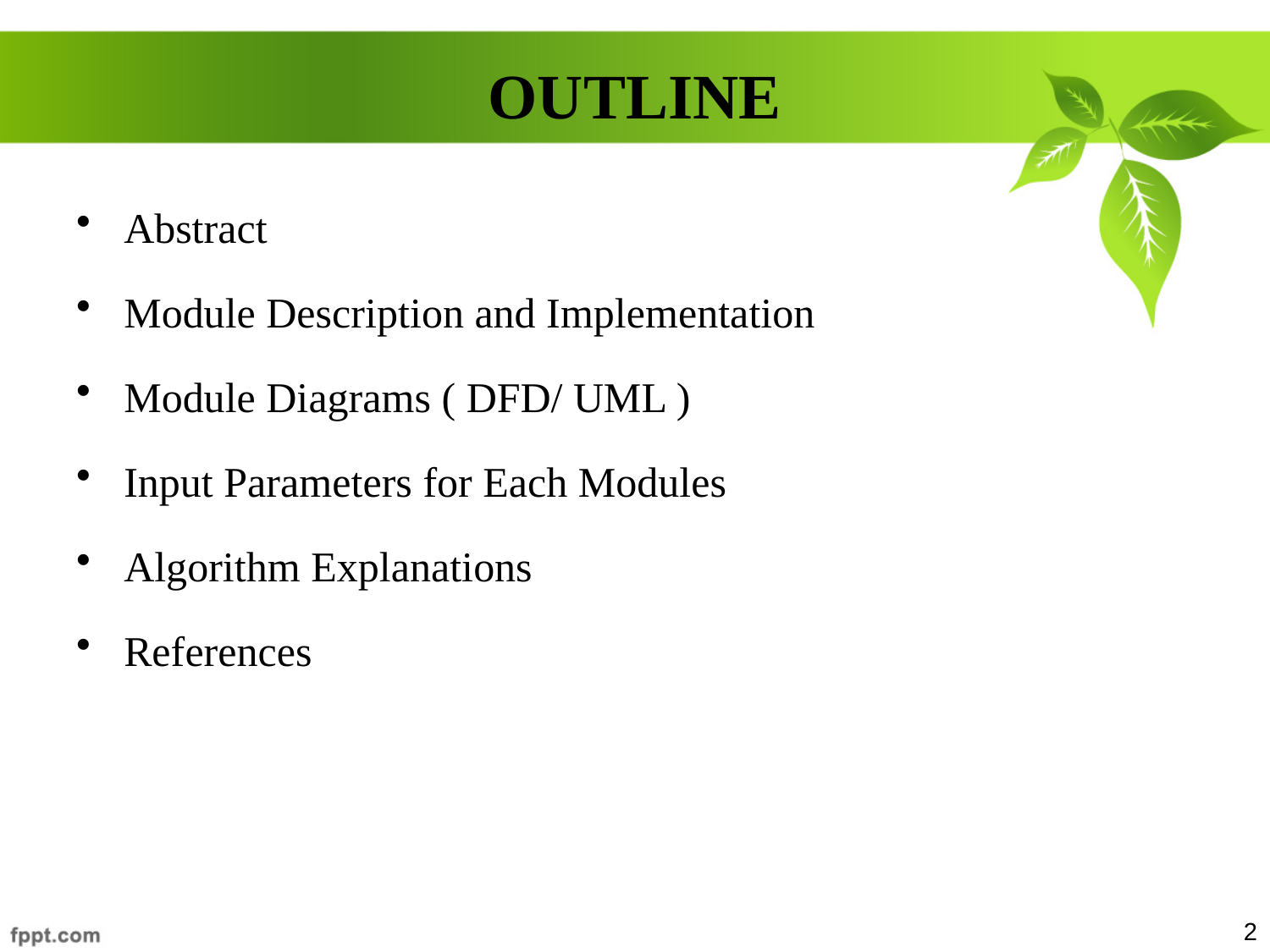

# OUTLINE
Abstract
Module Description and Implementation
Module Diagrams ( DFD/ UML )
Input Parameters for Each Modules
Algorithm Explanations
References

2